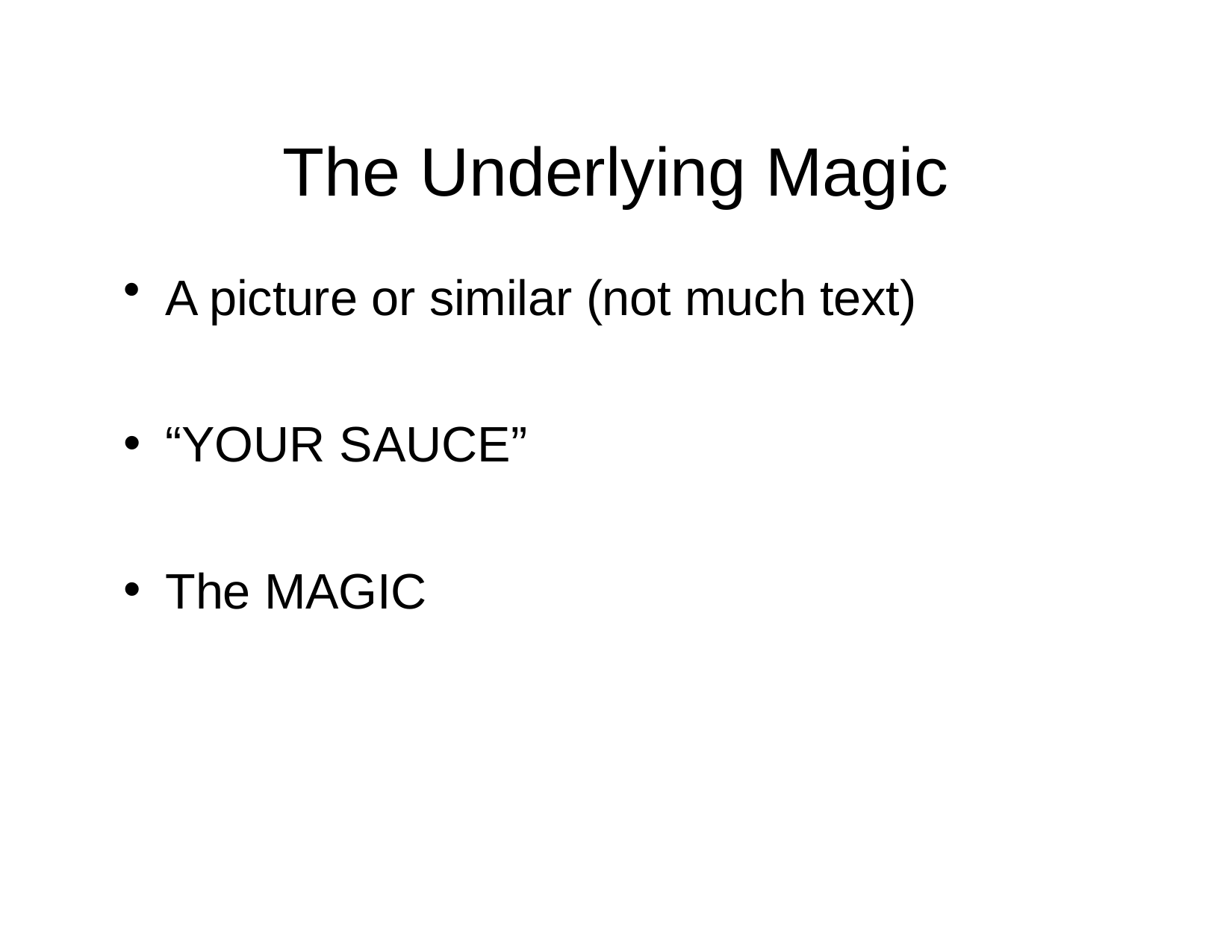

# The Underlying Magic
A picture or similar (not much text)

“YOUR SAUCE”

The MAGIC